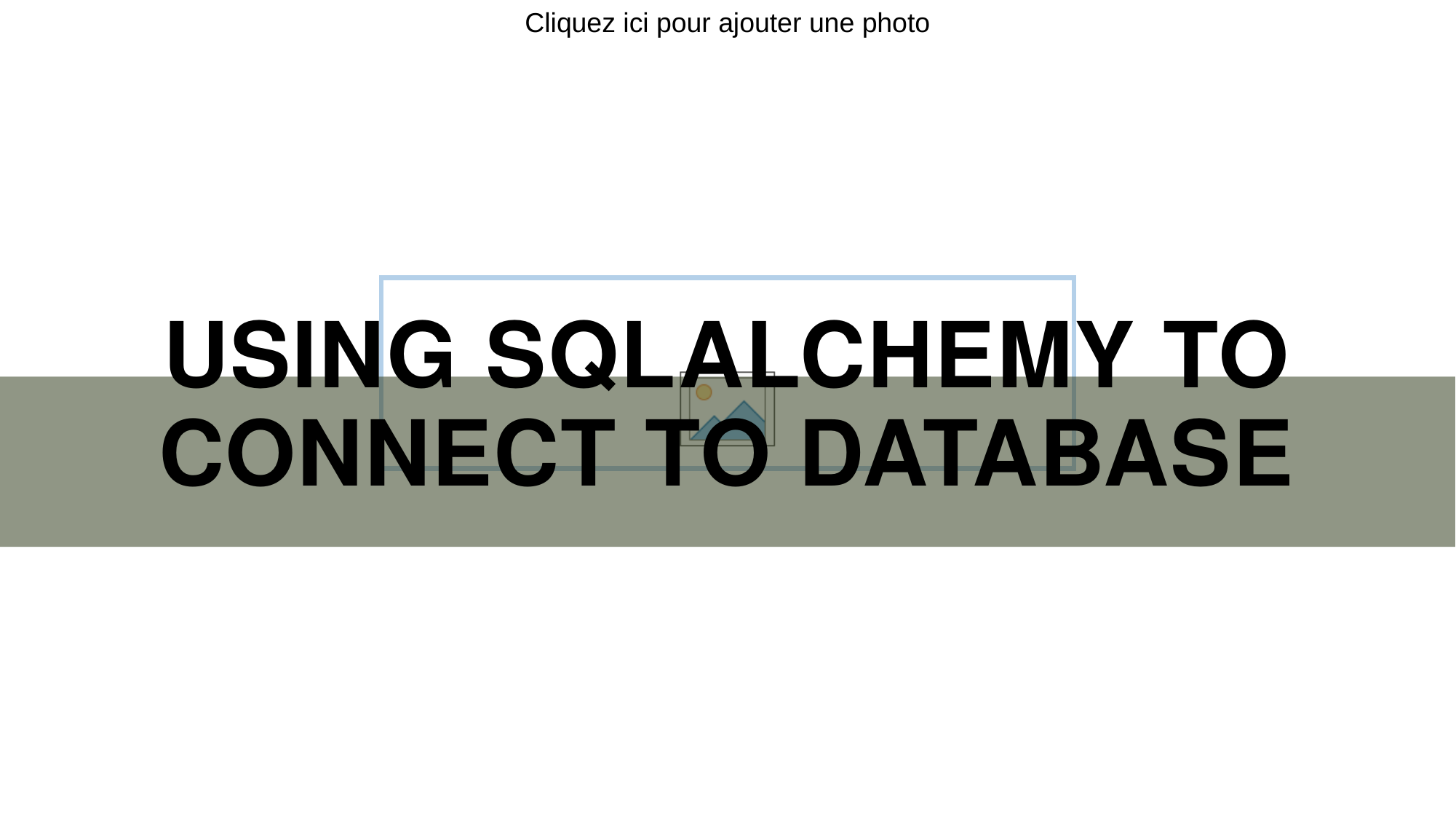

# Using sqlalchemy to connect to Database